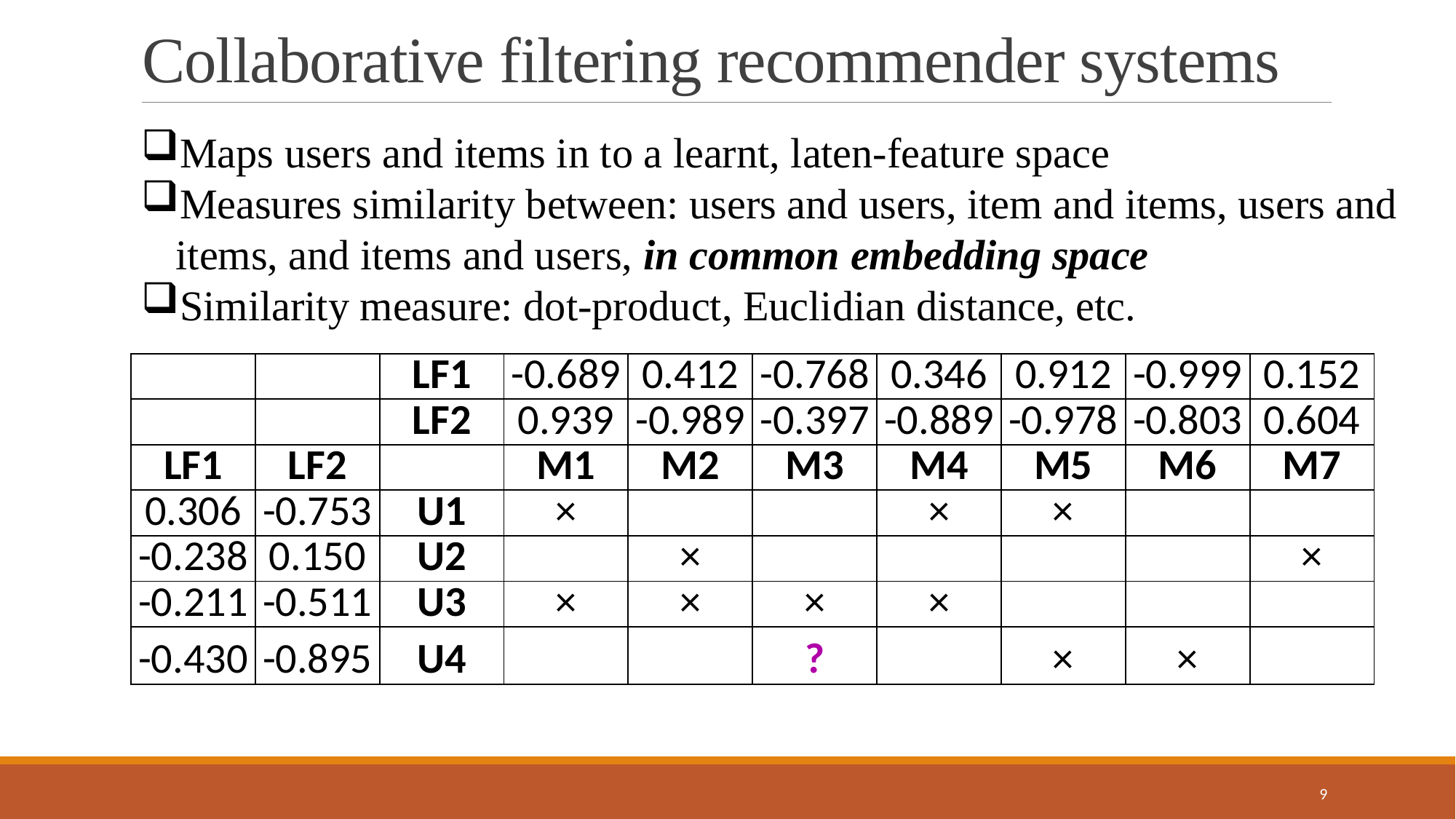

# Collaborative filtering recommender systems
Maps users and items in to a learnt, laten-feature space
Measures similarity between: users and users, item and items, users and items, and items and users, in common embedding space
Similarity measure: dot-product, Euclidian distance, etc.
|  |  | LF1 | -0.689 | 0.412 | -0.768 | 0.346 | 0.912 | -0.999 | 0.152 |
| --- | --- | --- | --- | --- | --- | --- | --- | --- | --- |
|  |  | LF2 | 0.939 | -0.989 | -0.397 | -0.889 | -0.978 | -0.803 | 0.604 |
| LF1 | LF2 |  | M1 | M2 | M3 | M4 | M5 | M6 | M7 |
| 0.306 | -0.753 | U1 | × |  |  | × | × |  |  |
| -0.238 | 0.150 | U2 |  | × |  |  |  |  | × |
| -0.211 | -0.511 | U3 | × | × | × | × |  |  |  |
| -0.430 | -0.895 | U4 |  |  | ? |  | × | × |  |
9